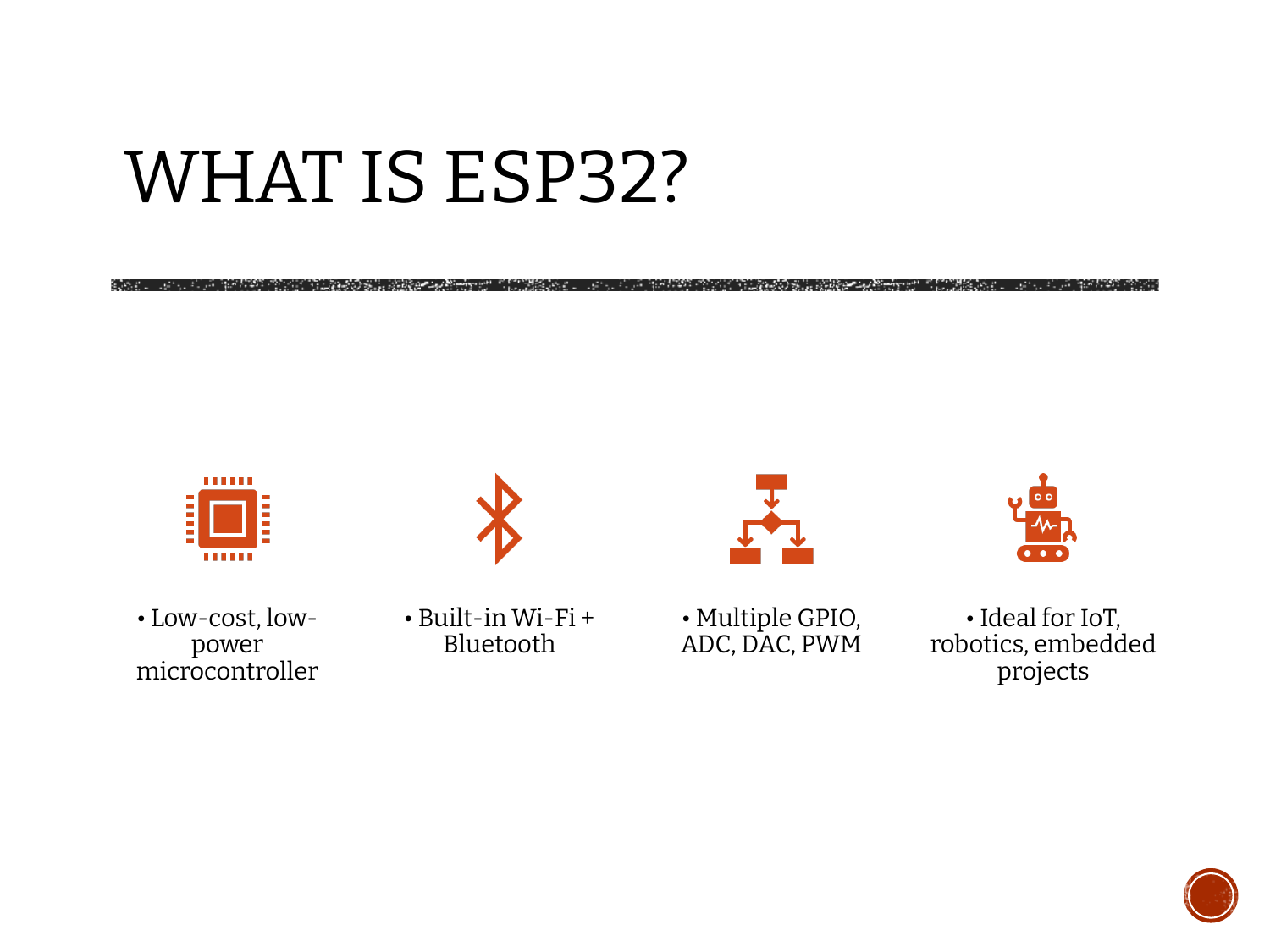

# What is ESP32?

• Low-cost, low-power microcontroller
• Built-in Wi-Fi + Bluetooth
• Multiple GPIO, ADC, DAC, PWM
• Ideal for IoT, robotics, embedded projects